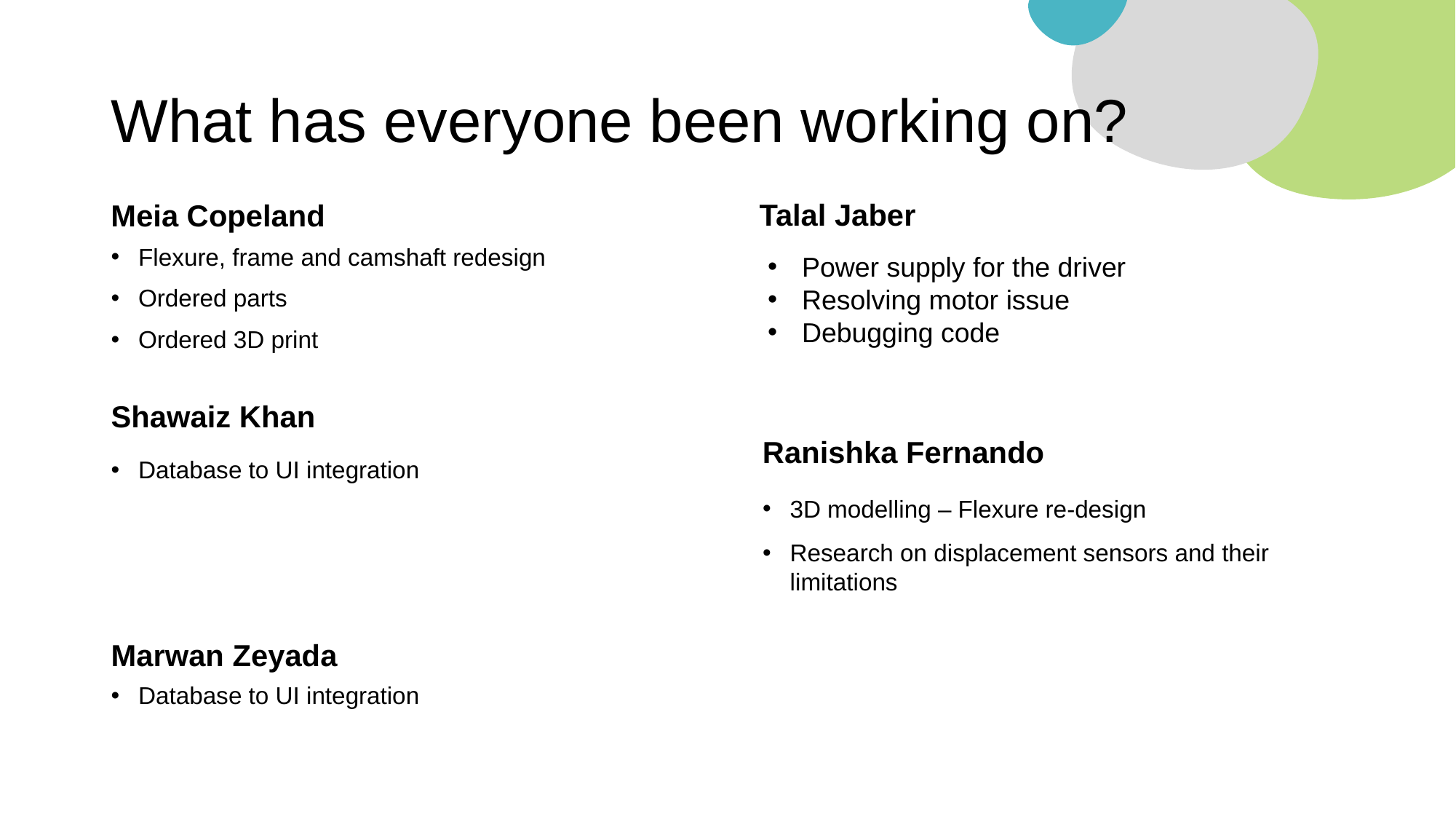

What has everyone been working on?
Talal Jaber
Meia Copeland

Flexure, frame and camshaft redesign
Ordered parts
Ordered 3D print

Power supply for the driver
Resolving motor issue
Debugging code

Shawaiz Khan
Ranishka Fernando

Database to UI integration

3D modelling – Flexure re-design
Research on displacement sensors and their limitations
Marwan Zeyada
Database to UI integration